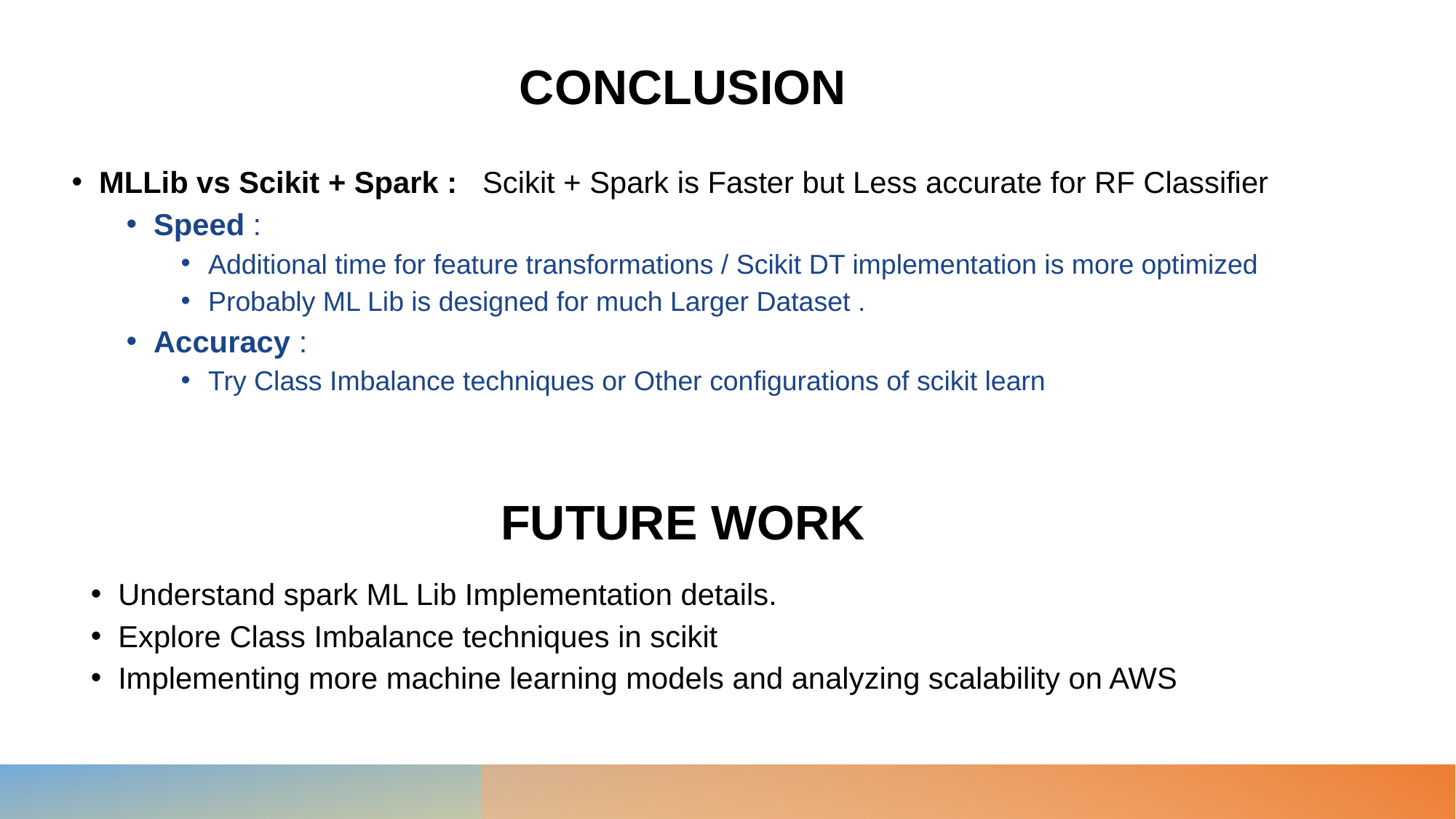

# CONCLUSION
MLLib vs Scikit + Spark :   Scikit + Spark is Faster but Less accurate for RF Classifier
Speed :
Additional time for feature transformations / Scikit DT implementation is more optimized
Probably ML Lib is designed for much Larger Dataset .
Accuracy :
Try Class Imbalance techniques or Other configurations of scikit learn

FUTURE WORK

Understand spark ML Lib Implementation details.
Explore Class Imbalance techniques in scikit
Implementing more machine learning models and analyzing scalability on AWS